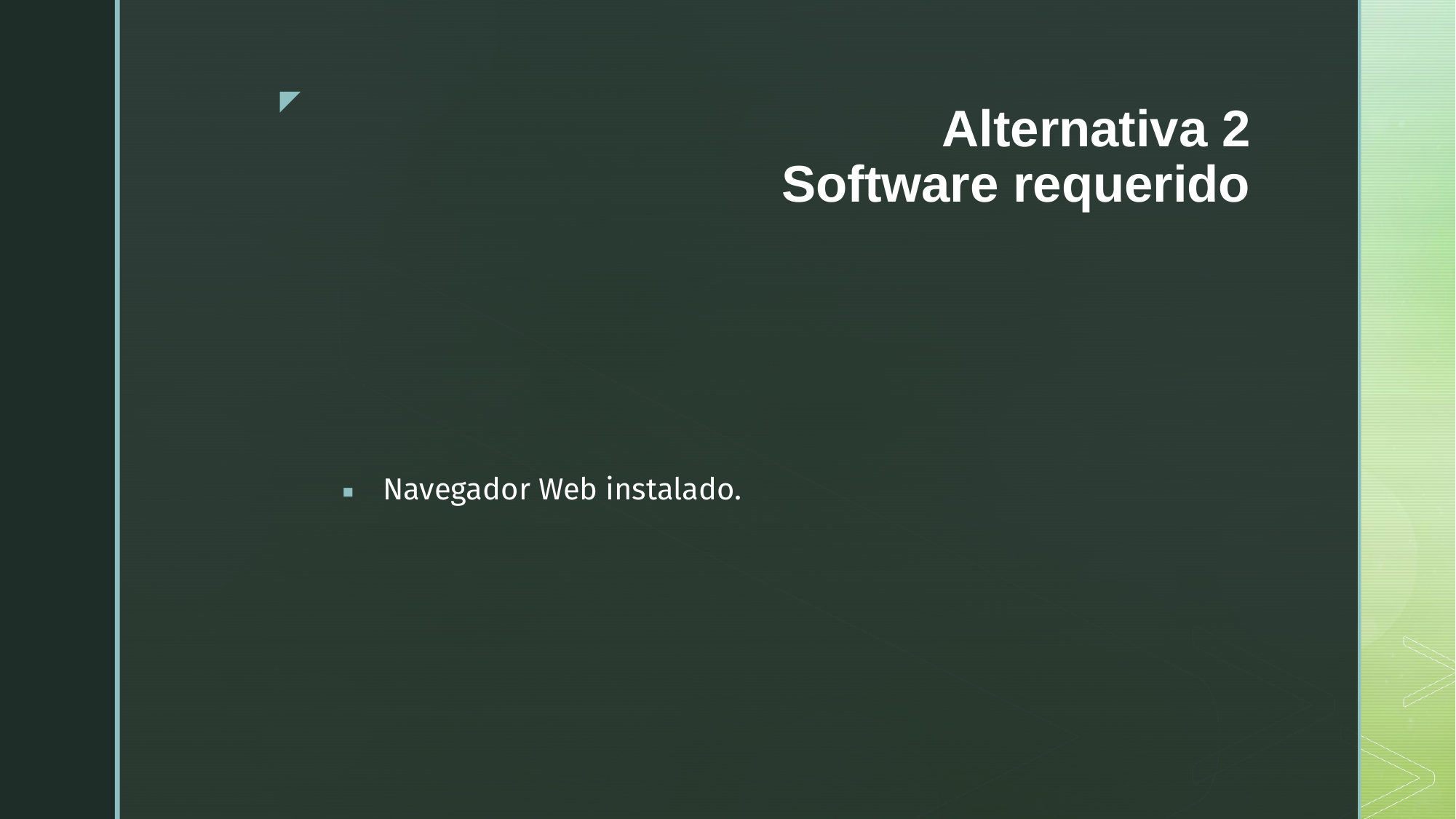

# Alternativa 2 Software requerido
Navegador Web instalado.